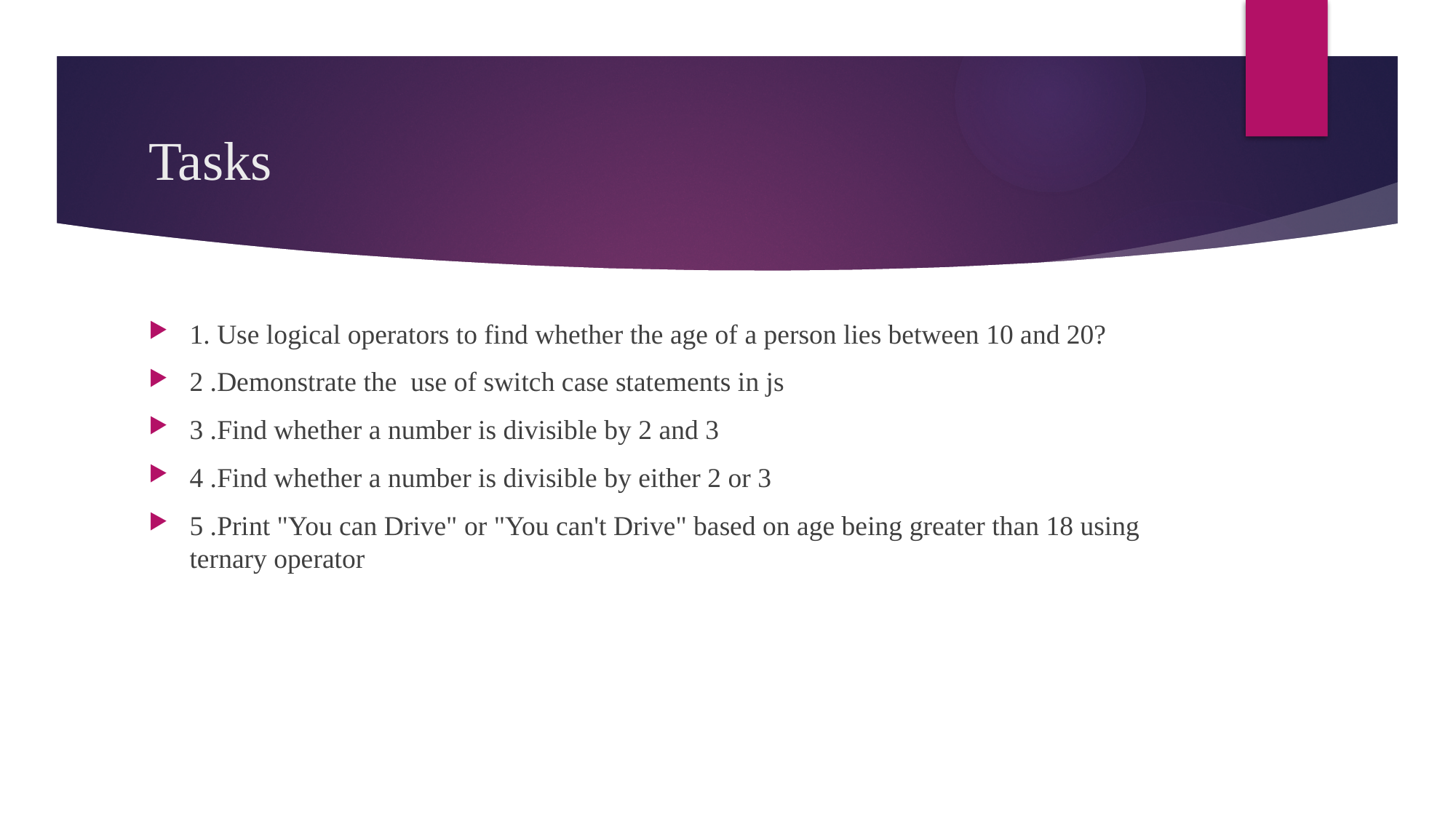

# Tasks
1. Use logical operators to find whether the age of a person lies between 10 and 20?
2 .Demonstrate the  use of switch case statements in js
3 .Find whether a number is divisible by 2 and 3
4 .Find whether a number is divisible by either 2 or 3
5 .Print "You can Drive" or "You can't Drive" based on age being greater than 18 using ternary operator